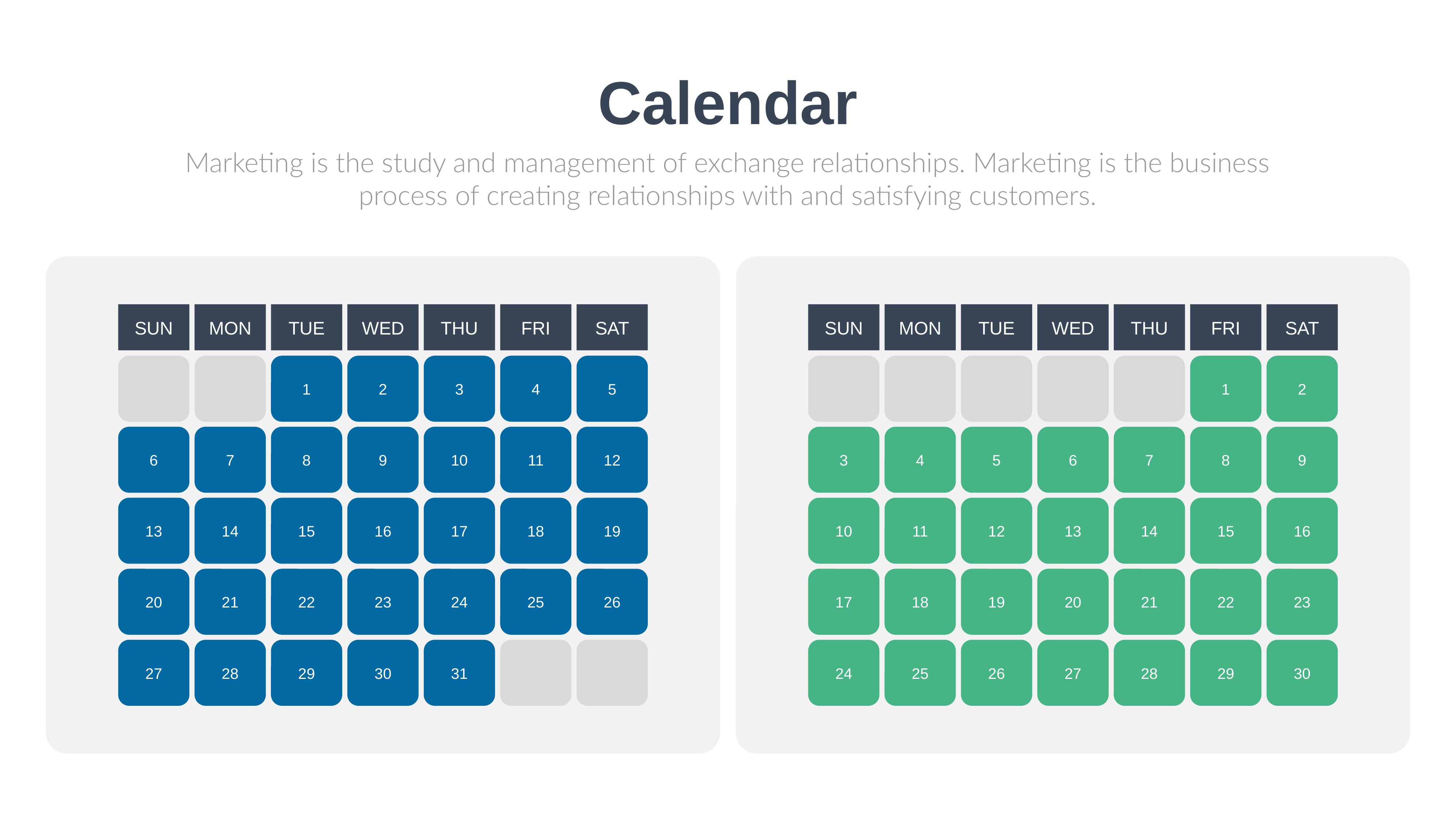

Calendar
Marketing is the study and management of exchange relationships. Marketing is the business process of creating relationships with and satisfying customers.

SUN
MON
TUE
WED
THU
FRI
SAT
SUN
MON
TUE
WED
THU
FRI
SAT

1
2
3
4
5

1
2
6
7
8
9
10
11
12
3
4
5
6
7
8
9
13
14
15
16
17
18
19
10
11
12
13
14
15
16
20
21
22
23
24
25
26
17
18
19
20
21
22
23
27
28
29
30
31

24
25
26
27
28
29
30